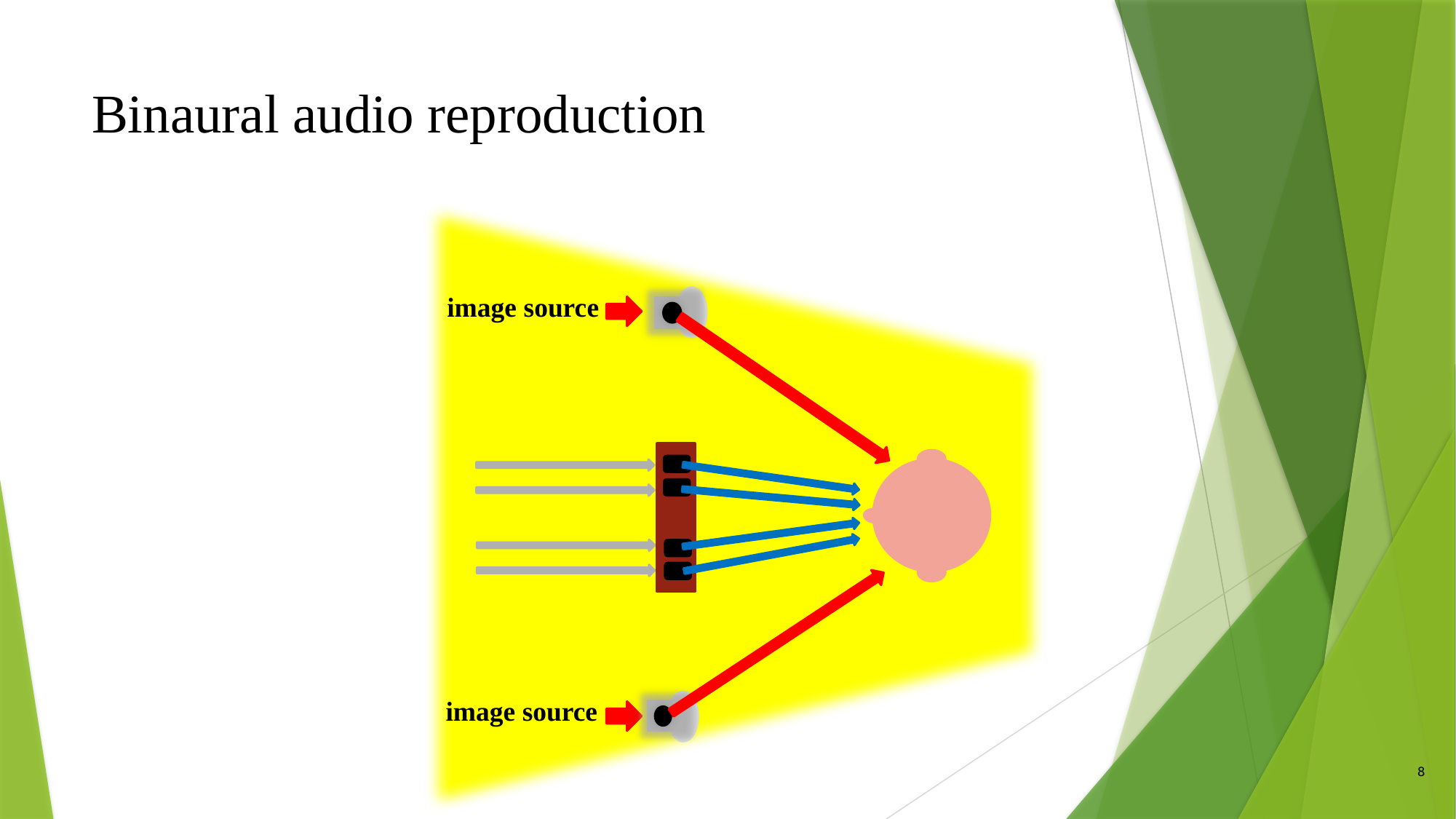

# Binaural audio reproduction

image source

image source

8